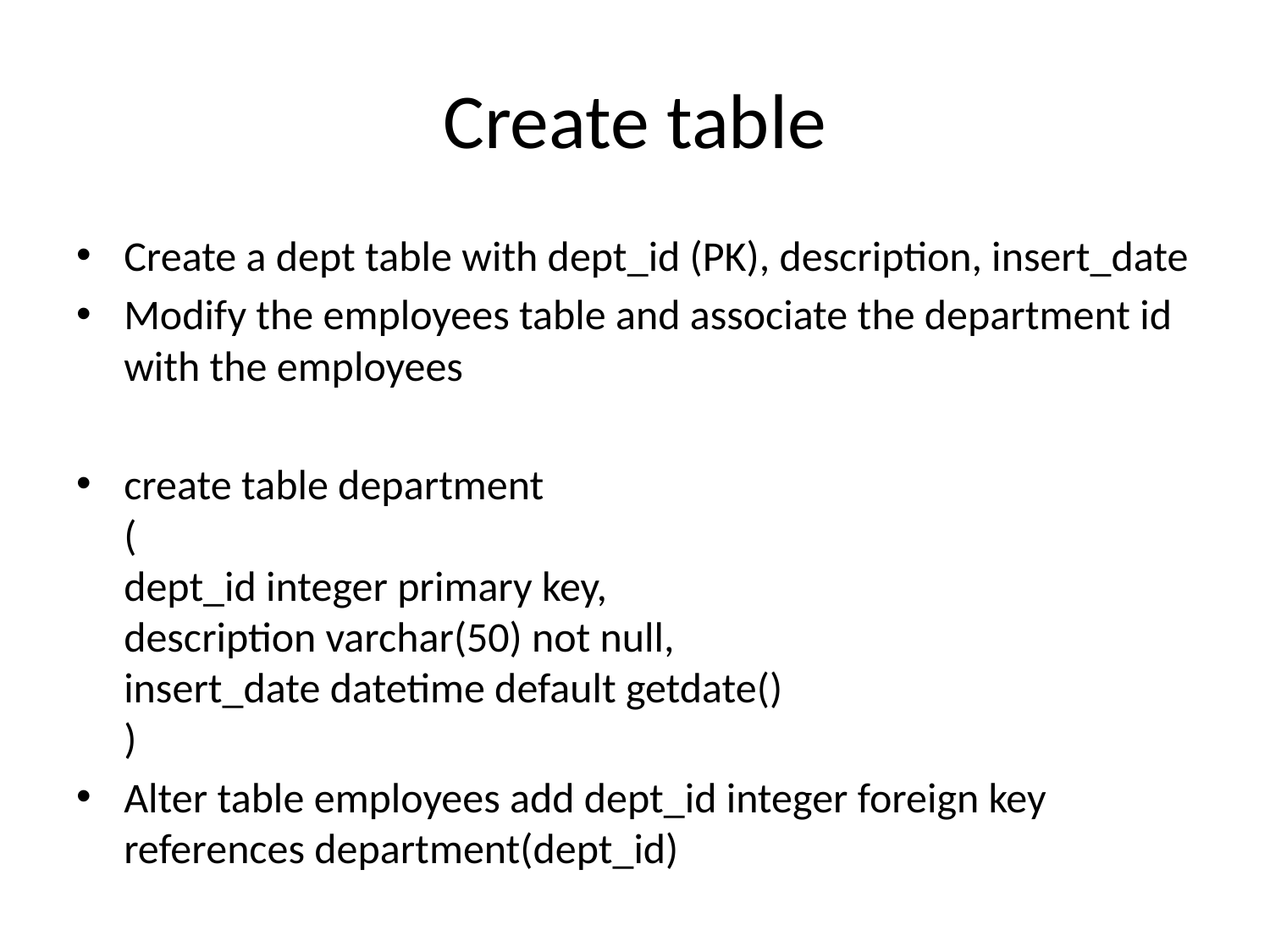

# Create table
Create a dept table with dept_id (PK), description, insert_date
Modify the employees table and associate the department id with the employees

create table department
(
dept_id integer primary key,
description varchar(50) not null,
insert_date datetime default getdate()
)
Alter table employees add dept_id integer foreign key references department(dept_id)